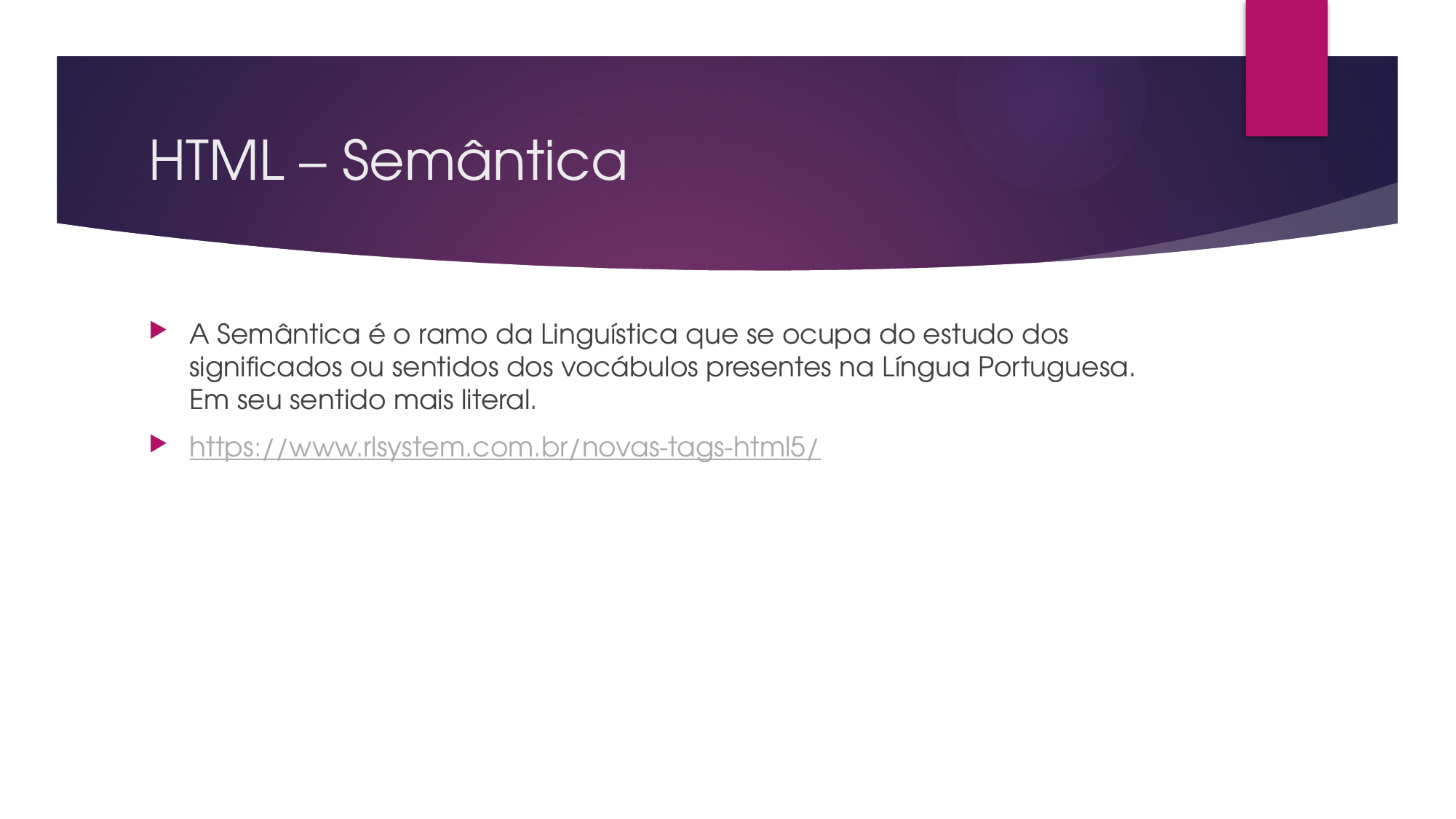

# HTML – Semântica
A Semântica é o ramo da Linguística que se ocupa do estudo dos significados ou sentidos dos vocábulos presentes na Língua Portuguesa. Em seu sentido mais literal.
https://www.rlsystem.com.br/novas-tags-html5/